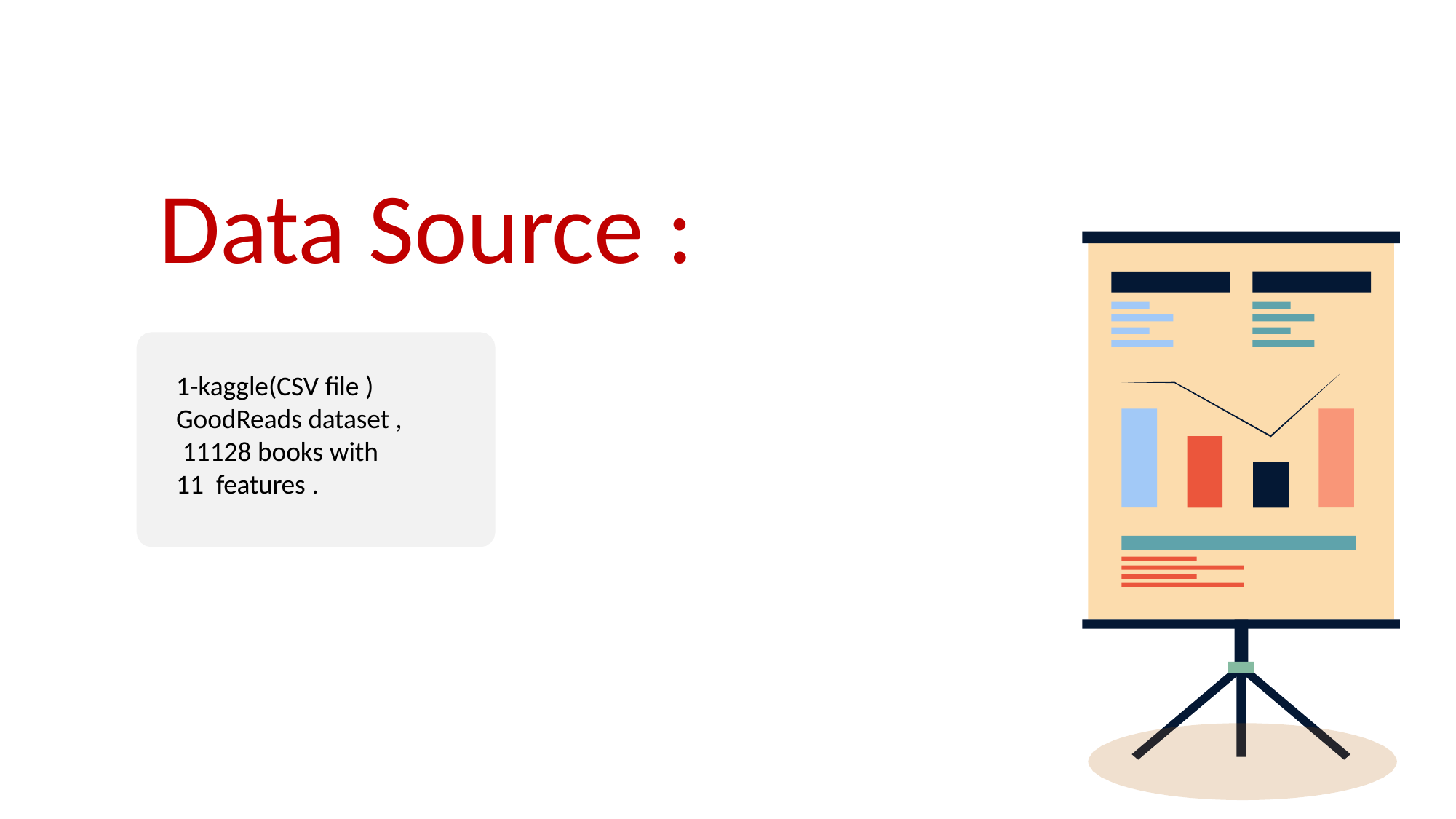

# Data Source :

1-kaggle(CSV file )  GoodReads dataset ,  11128 books with 11  features .